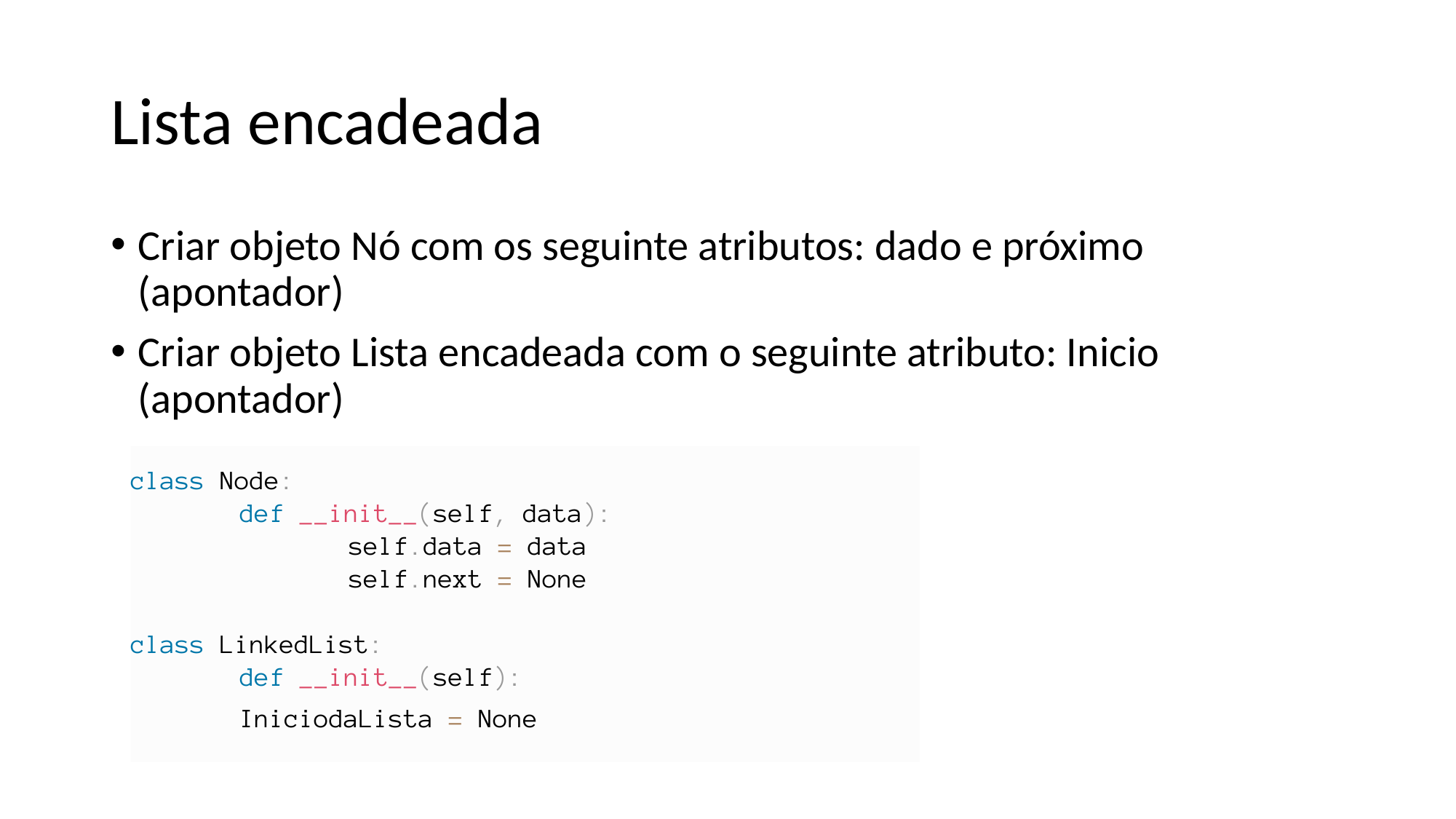

# Lista encadeada
Criar objeto Nó com os seguinte atributos: dado e próximo (apontador)
Criar objeto Lista encadeada com o seguinte atributo: Inicio (apontador)

class Node:
	def __init__(self, data):
		self.data = data
		self.next = None

class LinkedList:
	def __init__(self):
	IniciodaLista = None